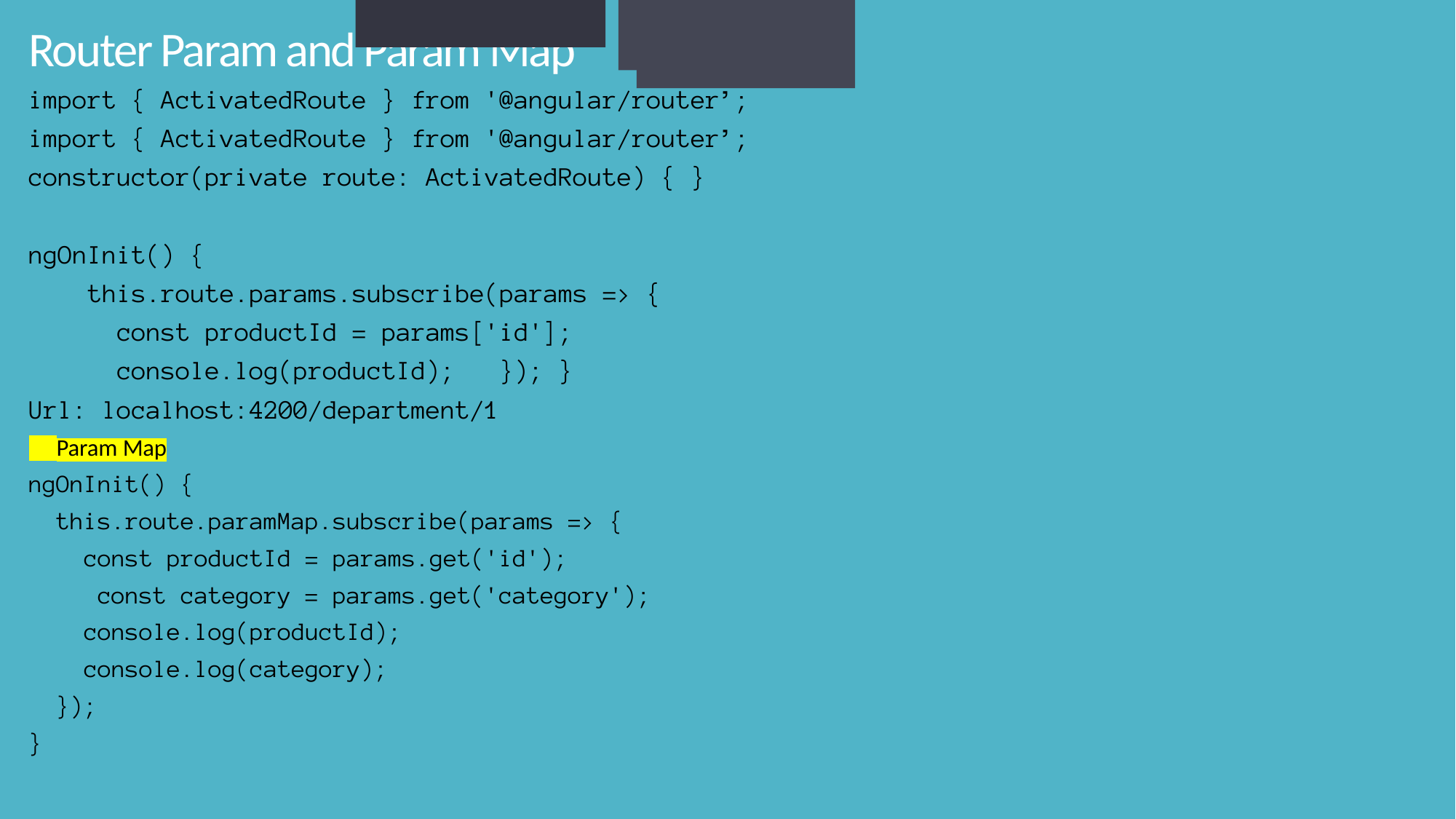

HTTP and Observables in angular

<router-outlet></router-outlet>

# Router Param and Param Map

<router-outlet></router-outlet>

import { ActivatedRoute } from '@angular/router’;
import { ActivatedRoute } from '@angular/router’;
constructor(private route: ActivatedRoute) { }

ngOnInit() {
    this.route.params.subscribe(params => {
      const productId = params['id'];
      console.log(productId);   }); }
Url: localhost:4200/department/1
  Param Map
ngOnInit() {
  this.route.paramMap.subscribe(params => {
    const productId = params.get('id');
     const category = params.get('category');
    console.log(productId);
    console.log(category);
  });
}